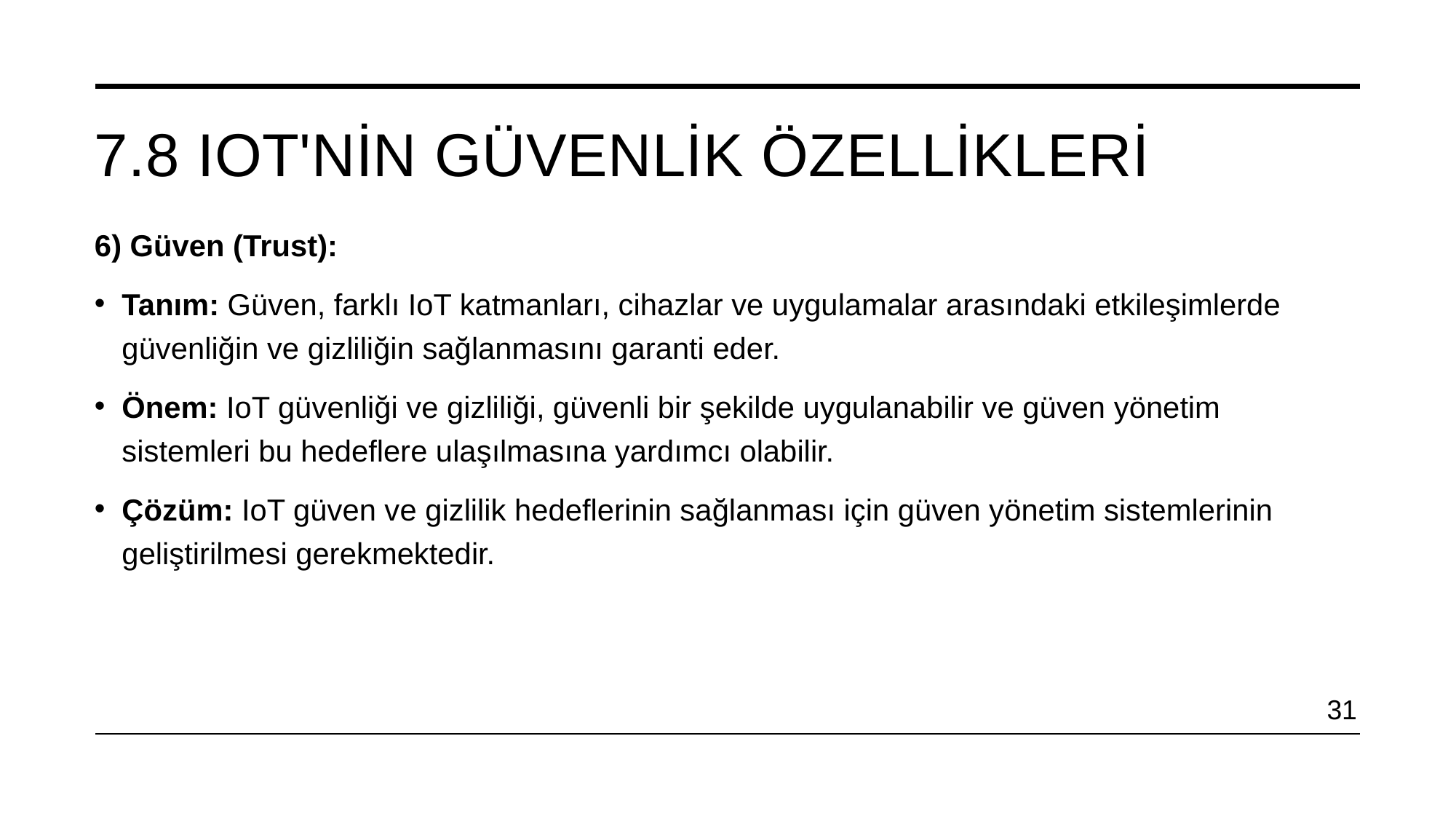

# 7.8 IoT'nin Güvenlik Özellikleri
6) Güven (Trust):
Tanım: Güven, farklı IoT katmanları, cihazlar ve uygulamalar arasındaki etkileşimlerde güvenliğin ve gizliliğin sağlanmasını garanti eder.
Önem: IoT güvenliği ve gizliliği, güvenli bir şekilde uygulanabilir ve güven yönetim sistemleri bu hedeflere ulaşılmasına yardımcı olabilir.
Çözüm: IoT güven ve gizlilik hedeflerinin sağlanması için güven yönetim sistemlerinin geliştirilmesi gerekmektedir.

31